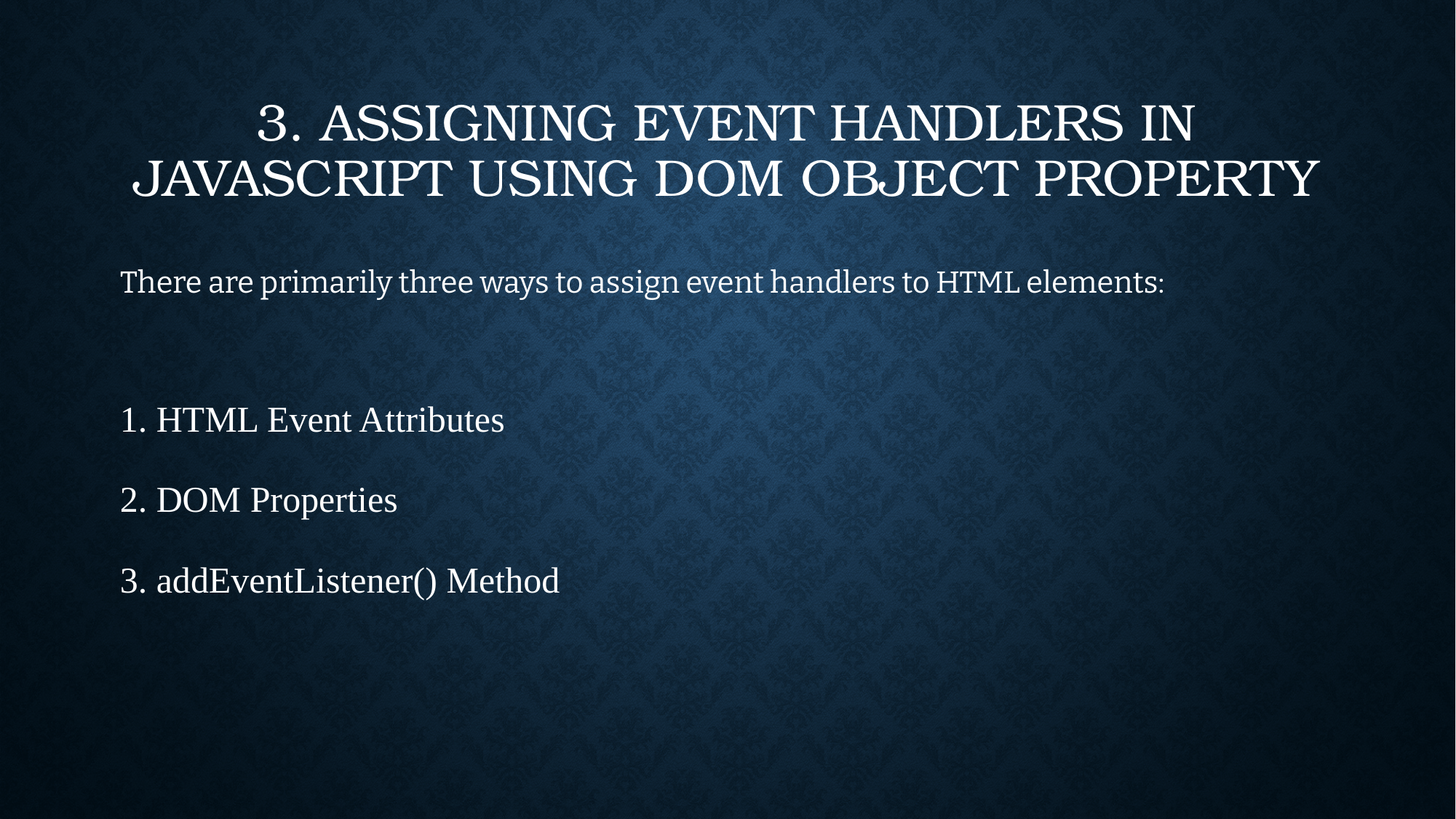

# 3. Assigning event handlers in JavaScript using DOM object property
There are primarily three ways to assign event handlers to HTML elements:

1. HTML Event Attributes
2. DOM Properties
3. addEventListener() Method